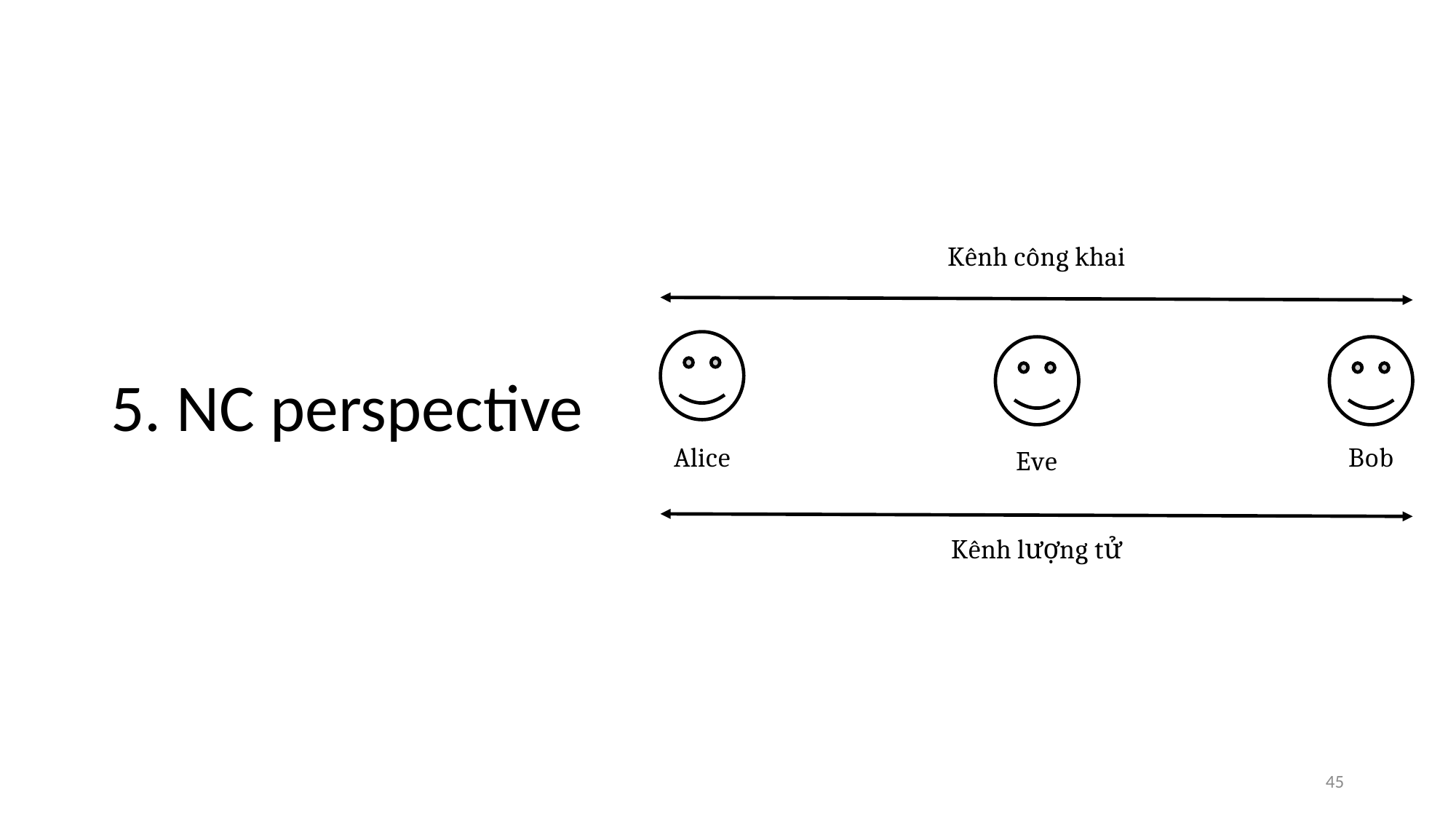

Kênh công khai
# 5. NC perspective

Alice
Bob
Eve
Kênh lượng tử
45